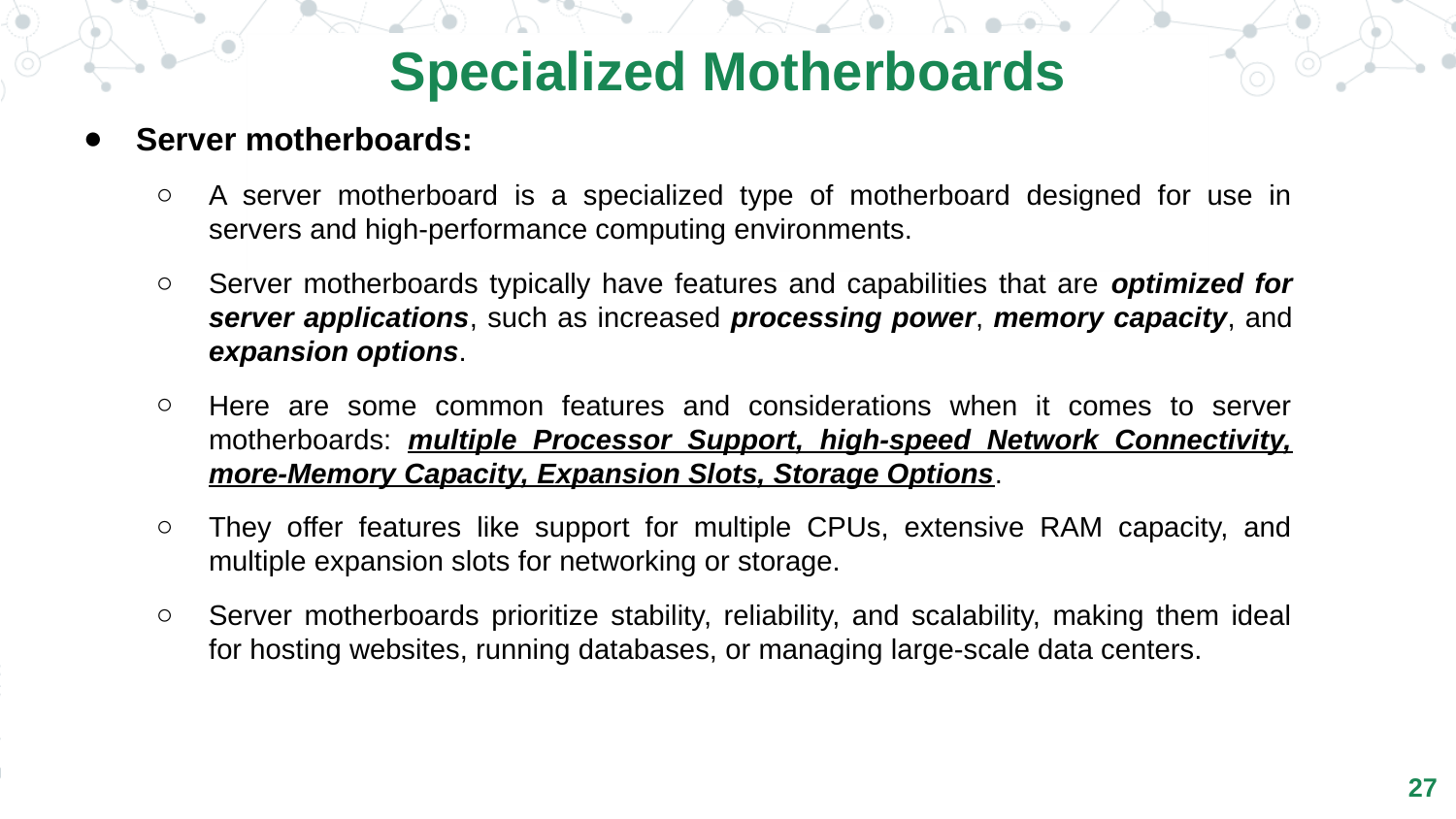

Specialized Motherboards
Server motherboards:
A server motherboard is a specialized type of motherboard designed for use in servers and high-performance computing environments.
Server motherboards typically have features and capabilities that are optimized for server applications, such as increased processing power, memory capacity, and expansion options.
Here are some common features and considerations when it comes to server motherboards: multiple Processor Support, high-speed Network Connectivity, more-Memory Capacity, Expansion Slots, Storage Options.
They offer features like support for multiple CPUs, extensive RAM capacity, and multiple expansion slots for networking or storage.
Server motherboards prioritize stability, reliability, and scalability, making them ideal for hosting websites, running databases, or managing large-scale data centers.

27